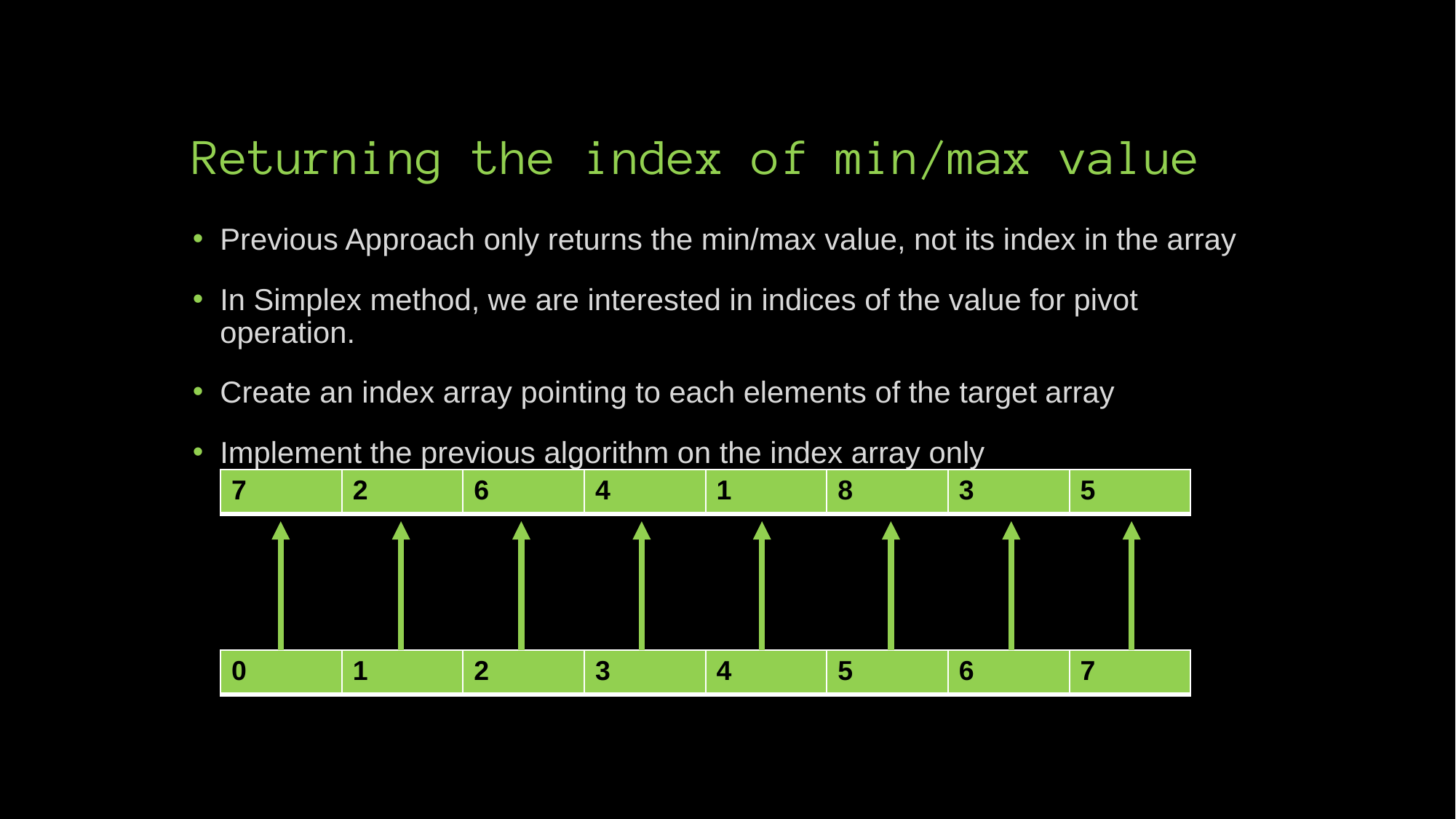

# Returning the index of min/max value
Previous Approach only returns the min/max value, not its index in the array
In Simplex method, we are interested in indices of the value for pivot operation.
Create an index array pointing to each elements of the target array
Implement the previous algorithm on the index array only
| 7 | 2 | 6 | 4 | 1 | 8 | 3 | 5 |
| --- | --- | --- | --- | --- | --- | --- | --- |
| 0 | 1 | 2 | 3 | 4 | 5 | 6 | 7 |
| --- | --- | --- | --- | --- | --- | --- | --- |